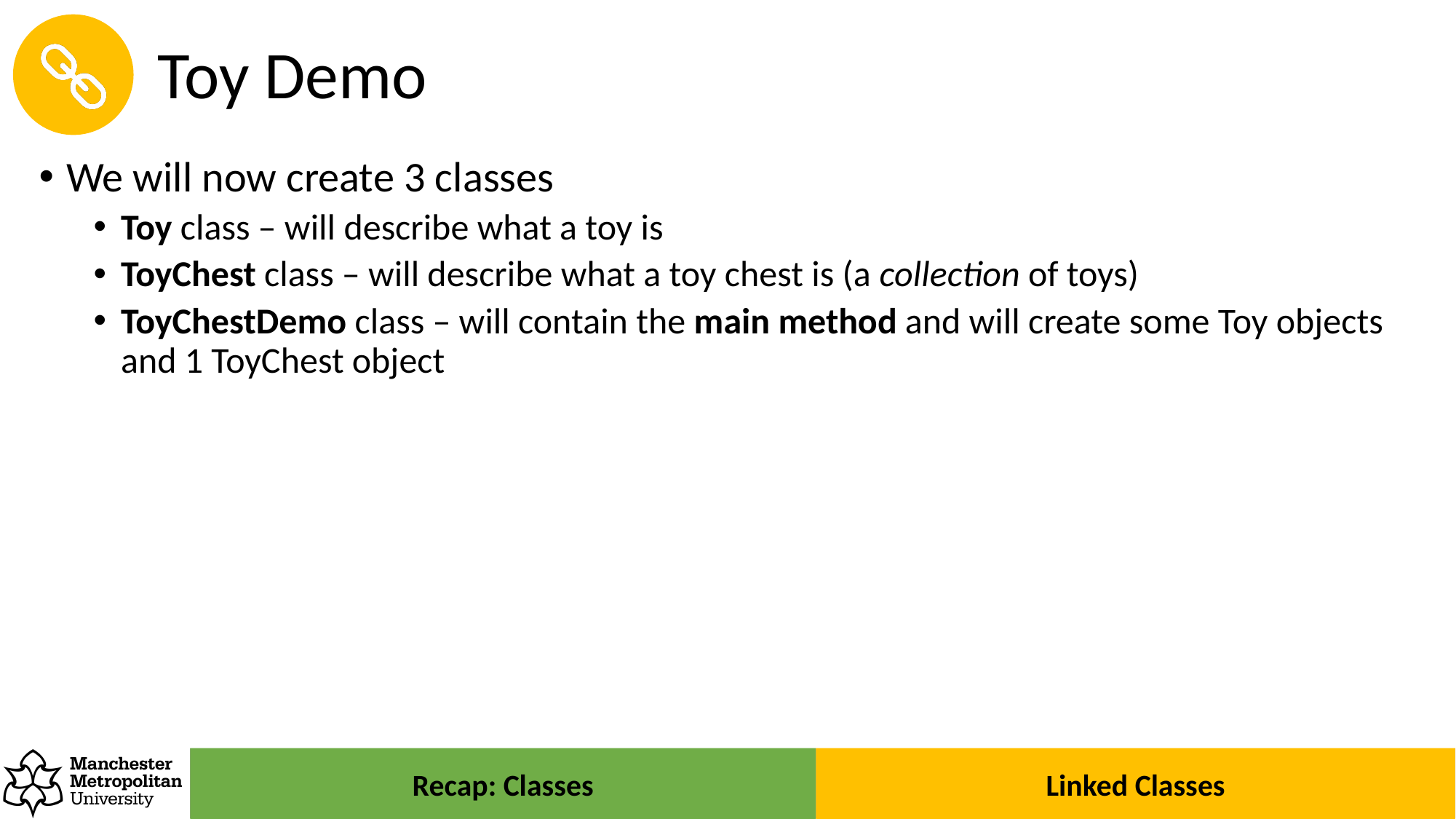

# Toy Demo

We will now create 3 classes
Toy class – will describe what a toy is
ToyChest class – will describe what a toy chest is (a collection of toys)
ToyChestDemo class – will contain the main method and will create some Toy objects and 1 ToyChest object
Recap: Classes
Linked Classes